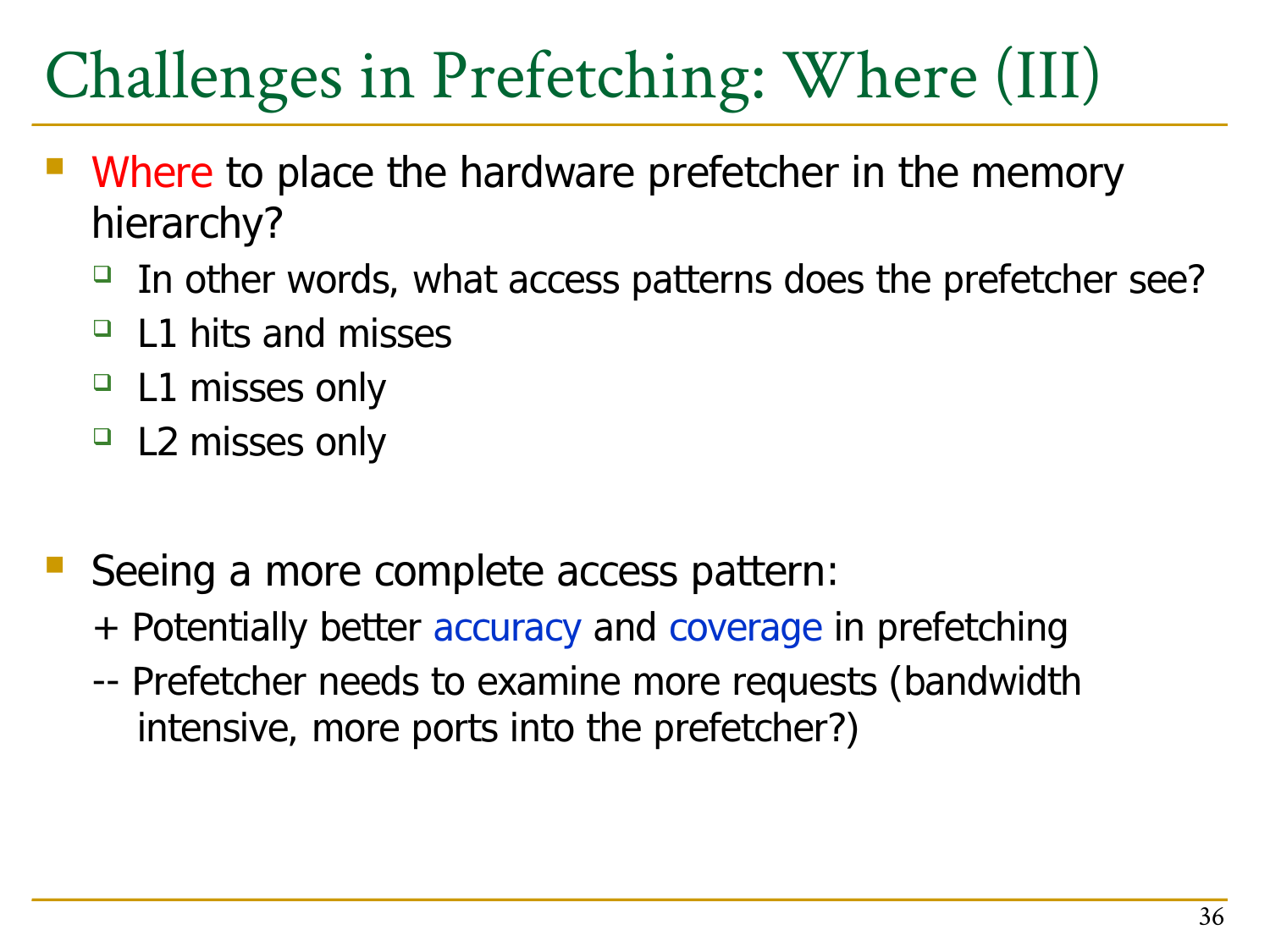

# Challenges in Prefetching: Where (III)
Where to place the hardware prefetcher in the memory hierarchy?
In other words, what access patterns does the prefetcher see?
L1 hits and misses
L1 misses only
L2 misses only

Seeing a more complete access pattern:
+ Potentially better accuracy and coverage in prefetching
-- Prefetcher needs to examine more requests (bandwidth intensive, more ports into the prefetcher?)
36